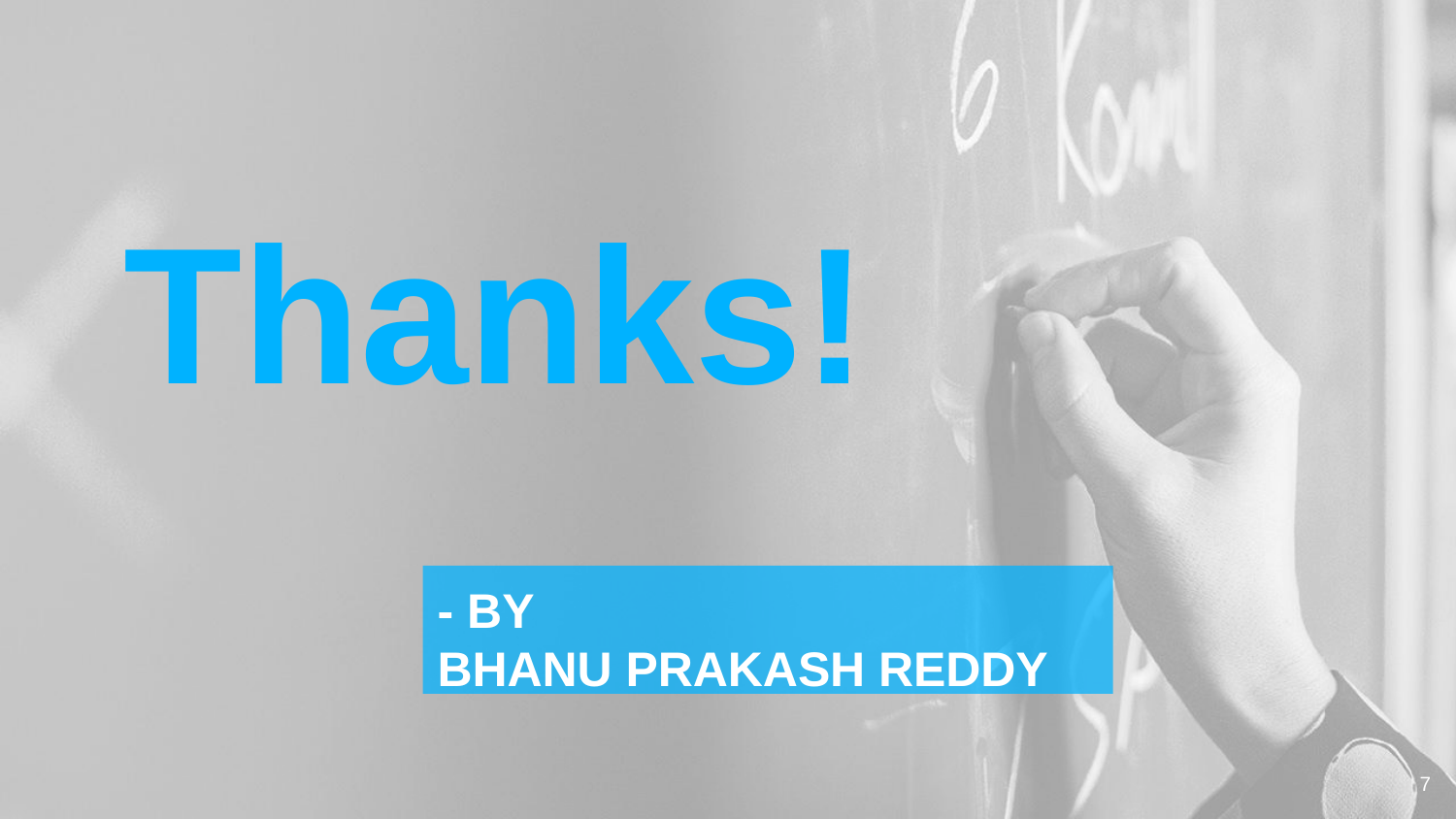

Thanks!
- BY
BHANU PRAKASH REDDY

7